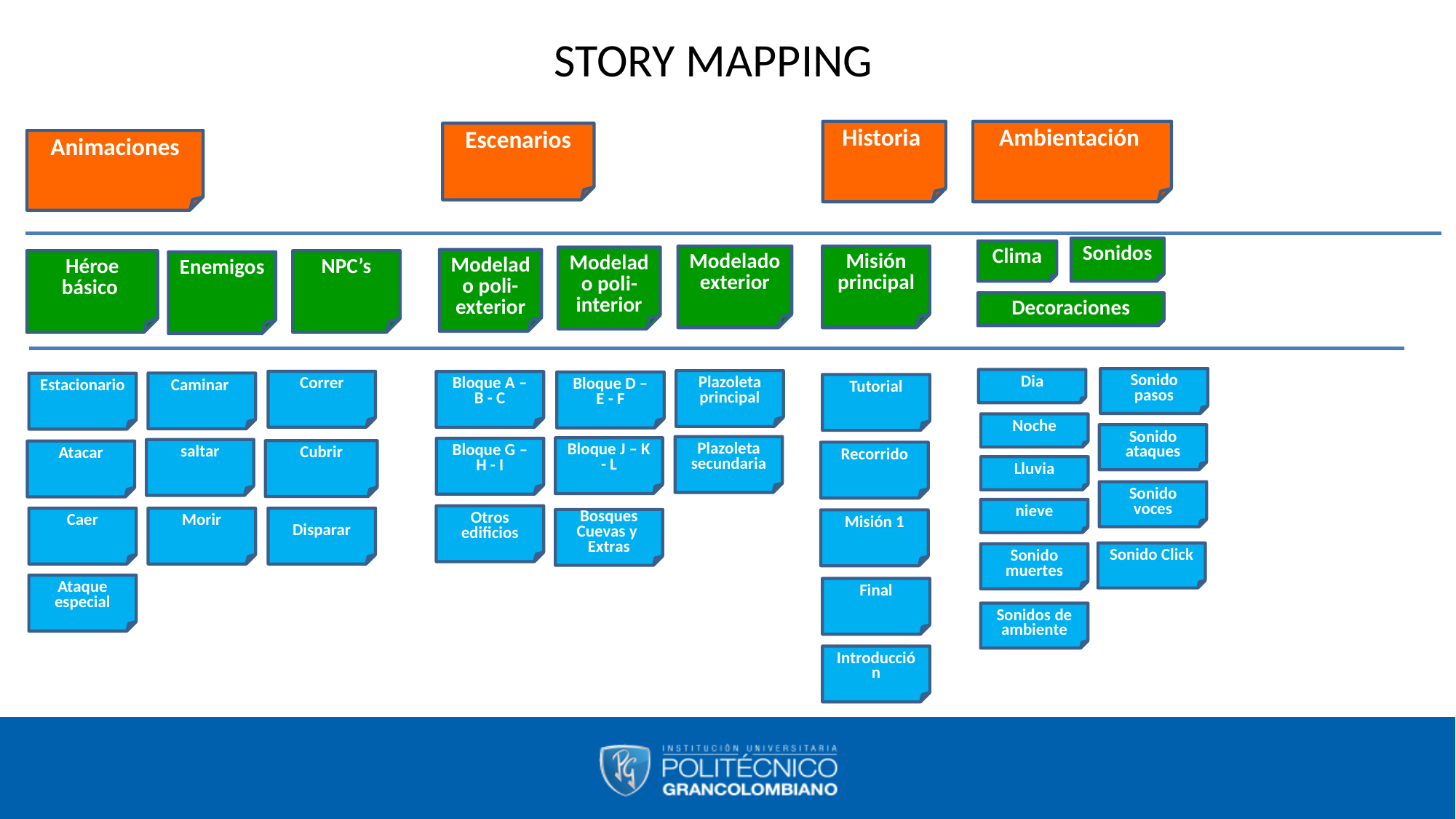

# STORY MAPPING
Historia
Ambientación
Escenarios
Animaciones
Sonidos
Clima
Misión principal
Modelado exterior
Modelado poli-interior
Modelado poli-exterior
Héroe básico
NPC’s
Enemigos
Decoraciones
Sonido pasos
Dia
Plazoleta principal
Correr
Bloque A – B - C
Bloque D – E - F
Caminar
Estacionario
Tutorial
Noche
Sonido ataques
Plazoleta secundaria
Bloque J – K - L
Bloque G – H - I
saltar
Cubrir
Atacar
Recorrido
Lluvia
Sonido voces
nieve
Otros edificios
Caer
Morir
Disparar
Bosques
Cuevas y
Extras
Misión 1
Sonido Click
Sonido muertes
Ataque especial
Final
Sonidos de ambiente
Introducción